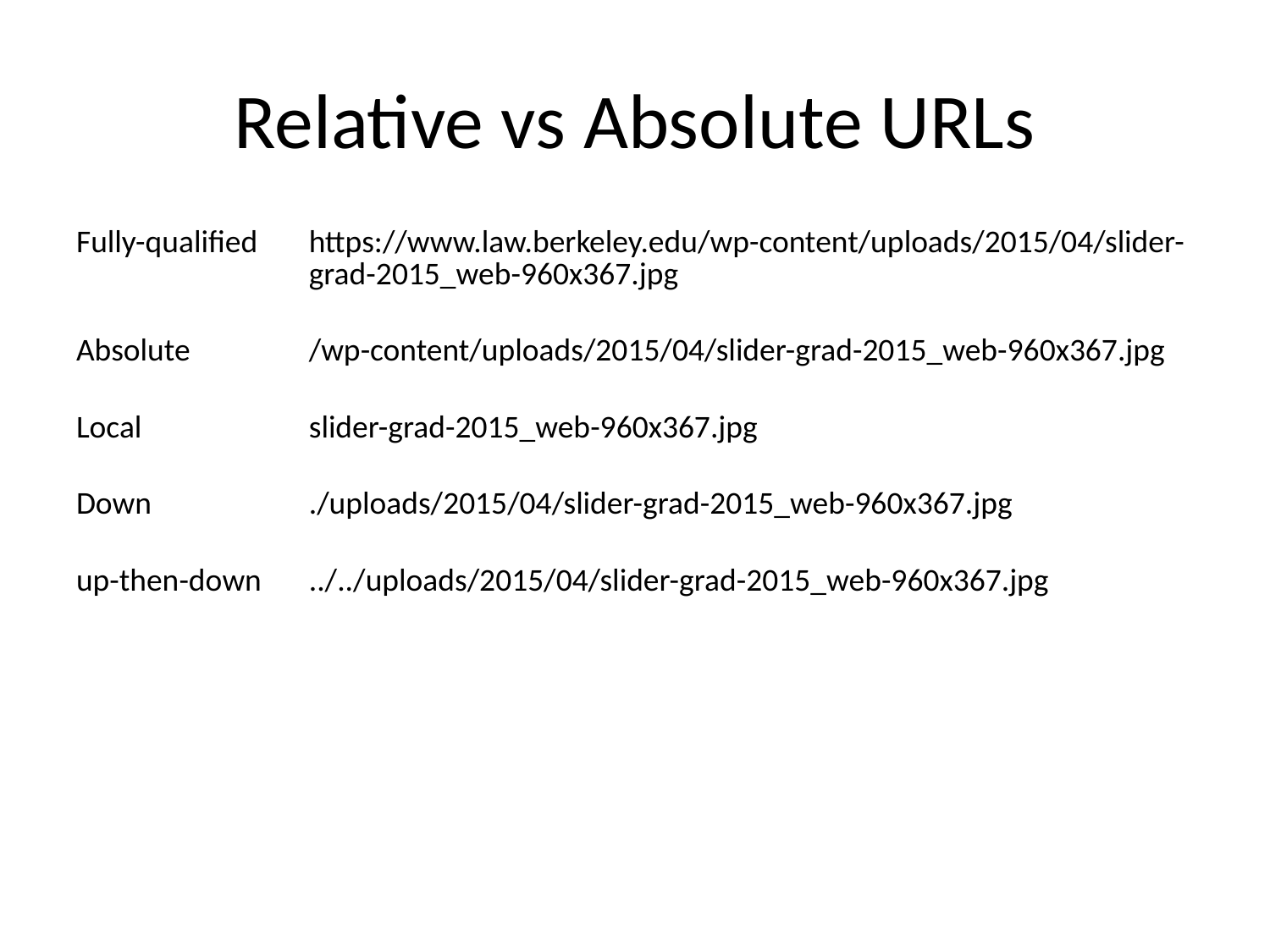

# Relative vs Absolute URLs
| Fully-qualified | https://www.law.berkeley.edu/wp-content/uploads/2015/04/slider-grad-2015\_web-960x367.jpg |
| --- | --- |
| Absolute | /wp-content/uploads/2015/04/slider-grad-2015\_web-960x367.jpg |
| Local | slider-grad-2015\_web-960x367.jpg |
| Down | ./uploads/2015/04/slider-grad-2015\_web-960x367.jpg |
| up-then-down | ../../uploads/2015/04/slider-grad-2015\_web-960x367.jpg |